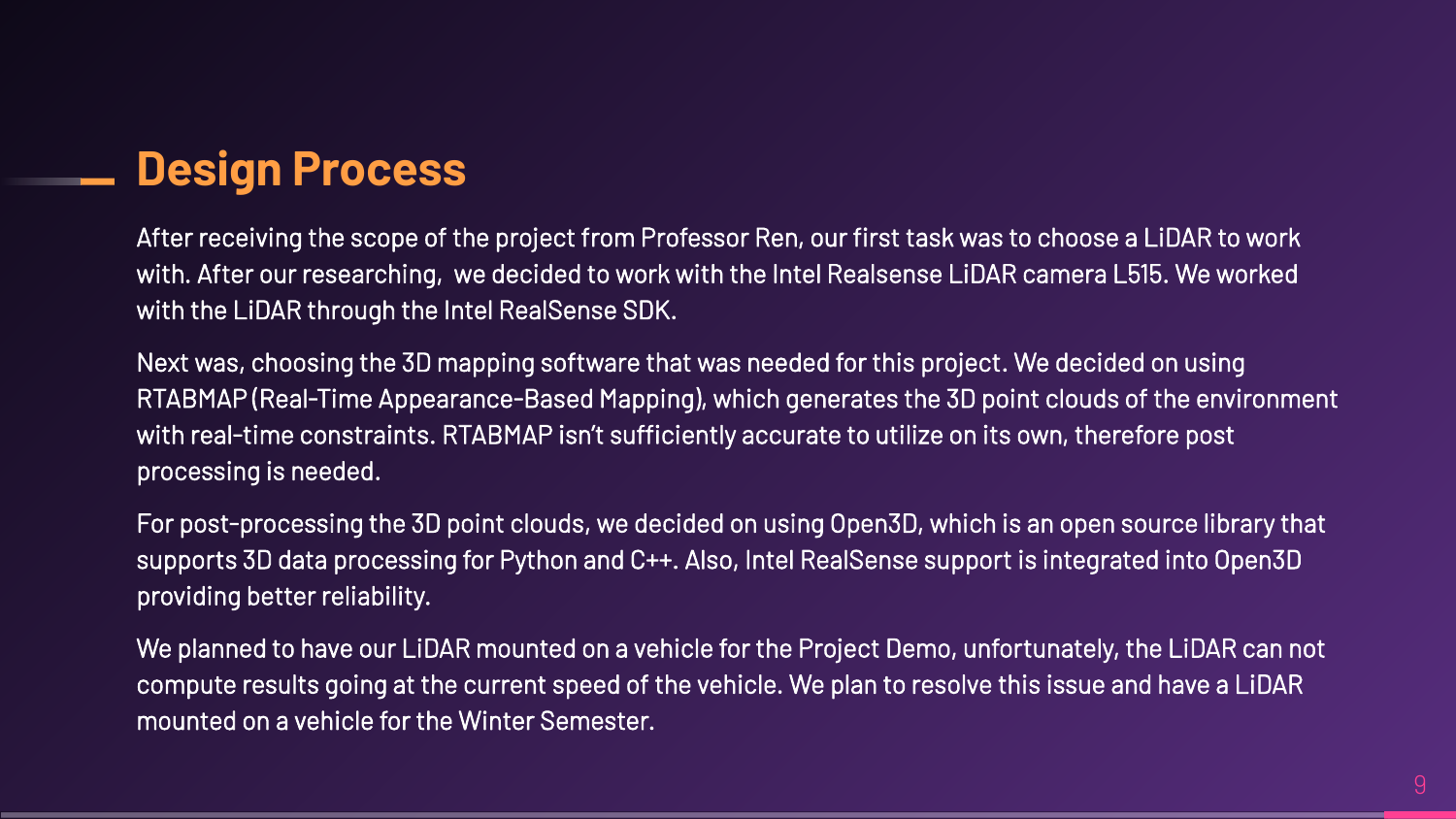

# Design Process
After receiving the scope of the project from Professor Ren, our first task was to choose a LiDAR to work with. After our researching,  we decided to work with the Intel Realsense LiDAR camera L515. We worked with the LiDAR through the Intel RealSense SDK.
Next was, choosing the 3D mapping software that was needed for this project. We decided on using RTABMAP (Real-Time Appearance-Based Mapping), which generates the 3D point clouds of the environment with real-time constraints. RTABMAP isn’t sufficiently accurate to utilize on its own, therefore post processing is needed.
For post-processing the 3D point clouds, we decided on using Open3D, which is an open source library that supports 3D data processing for Python and C++. Also, Intel RealSense support is integrated into Open3D providing better reliability.
We planned to have our LiDAR mounted on a vehicle for the Project Demo, unfortunately, the LiDAR can not compute results going at the current speed of the vehicle. We plan to resolve this issue and have a LiDAR mounted on a vehicle for the Winter Semester.

9